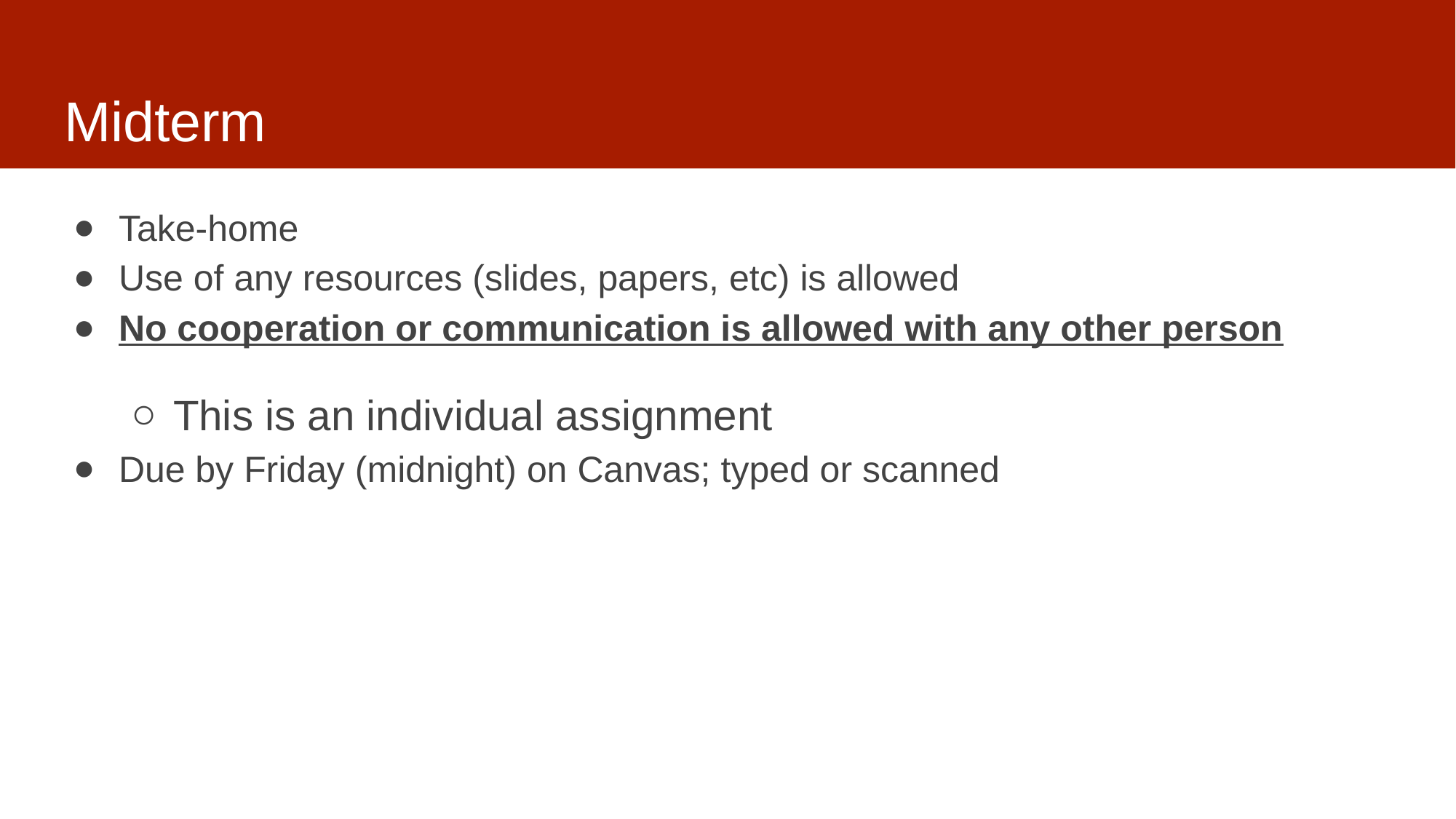

# Midterm
Take-home
Use of any resources (slides, papers, etc) is allowed
No cooperation or communication is allowed with any other person
This is an individual assignment
Due by Friday (midnight) on Canvas; typed or scanned